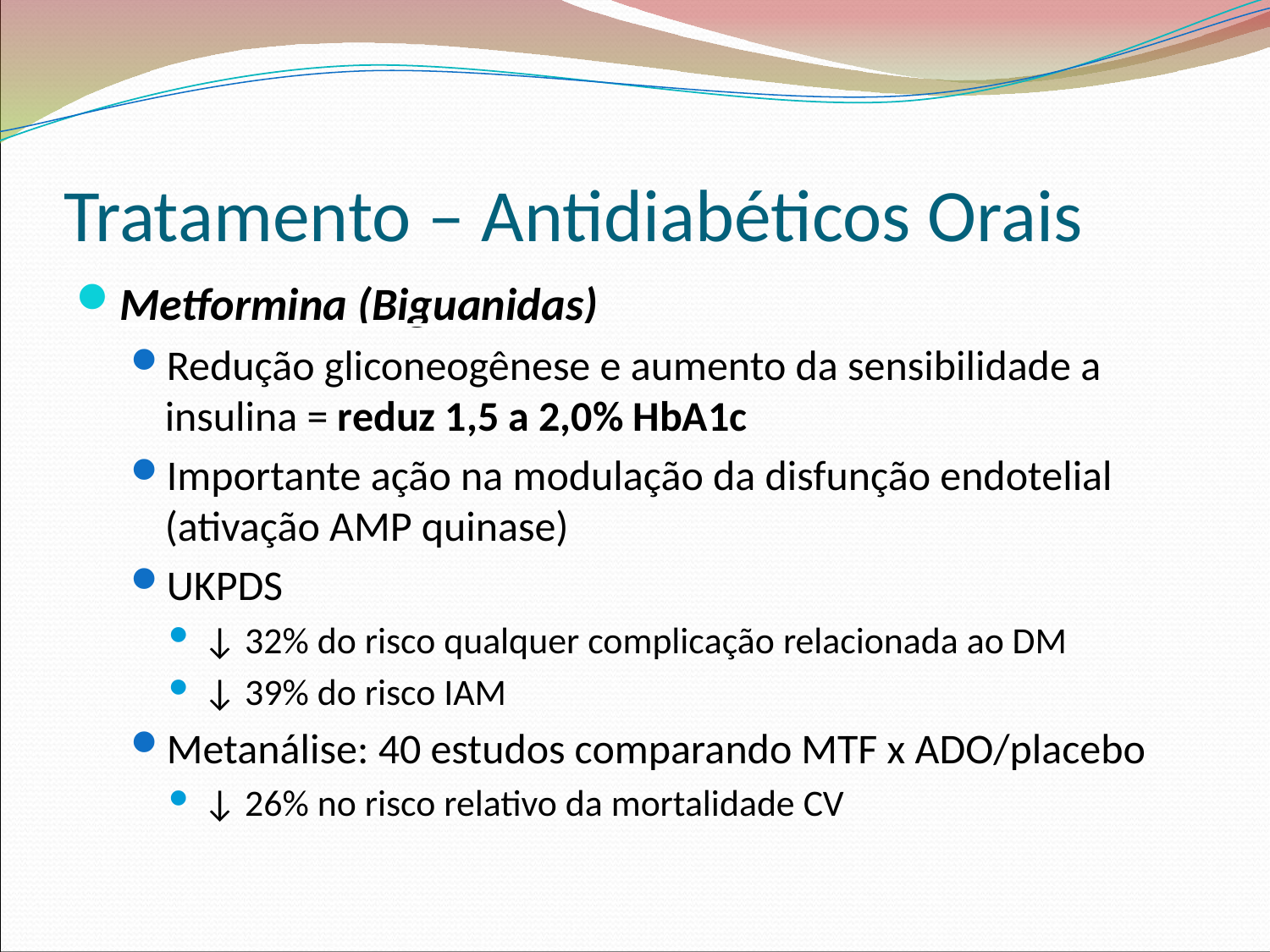

Tratamento – Antidiabéticos Orais
Metformina (Biguanidas)
Redução gliconeogênese e aumento da sensibilidade a insulina = reduz 1,5 a 2,0% HbA1c
Importante ação na modulação da disfunção endotelial (ativação AMP quinase)
UKPDS
↓ 32% do risco qualquer complicação relacionada ao DM
↓ 39% do risco IAM
Metanálise: 40 estudos comparando MTF x ADO/placebo
↓ 26% no risco relativo da mortalidade CV